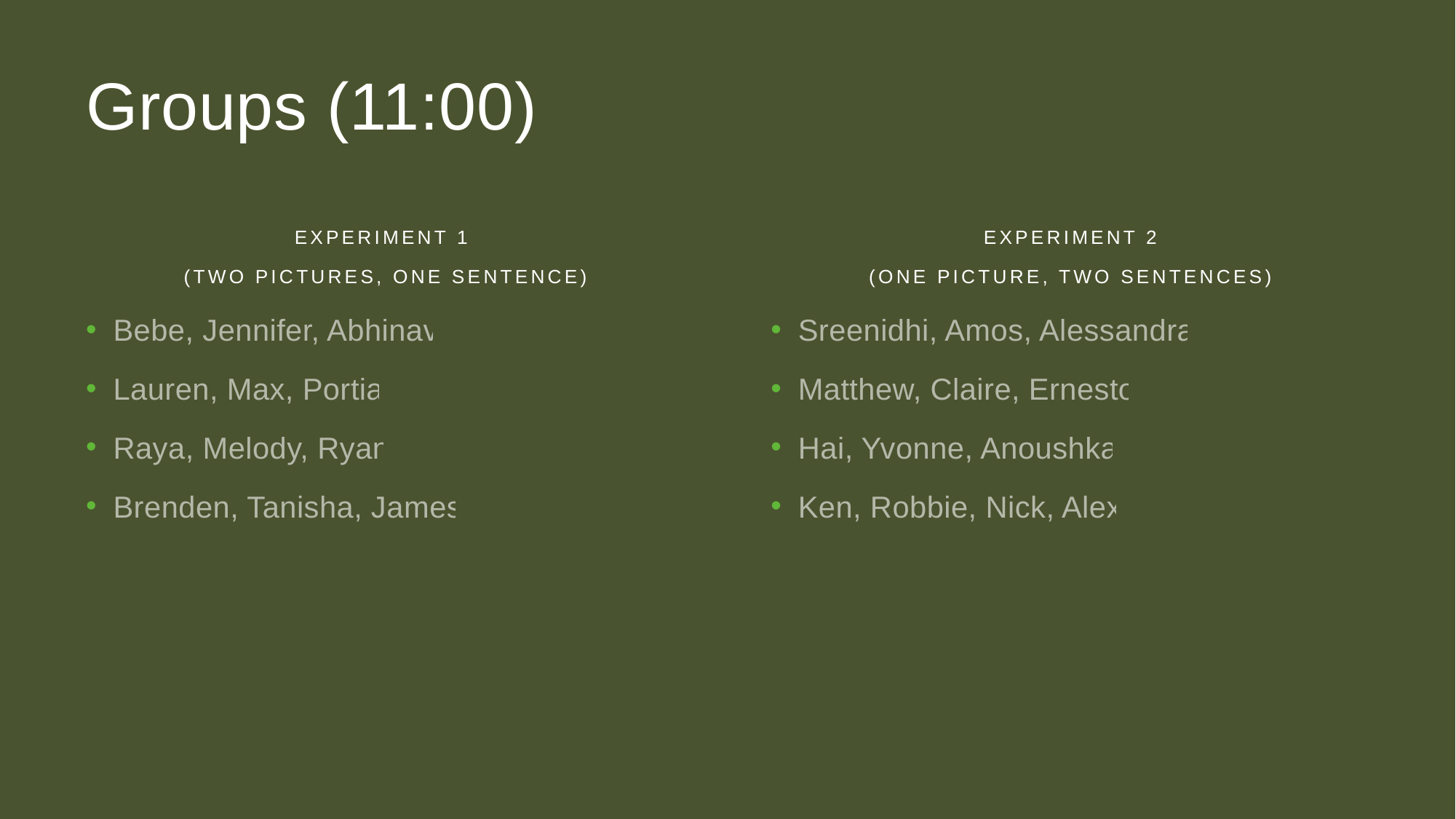

# Groups (11:00)
Experiment 1
(Two pictures, One sentence)
Experiment 2
(One Picture, two sentences)
Bebe, Jennifer, Abhinav
Lauren, Max, Portia
Raya, Melody, Ryan
Brenden, Tanisha, James
Sreenidhi, Amos, Alessandra
Matthew, Claire, Ernesto
Hai, Yvonne, Anoushka
Ken, Robbie, Nick, Alex